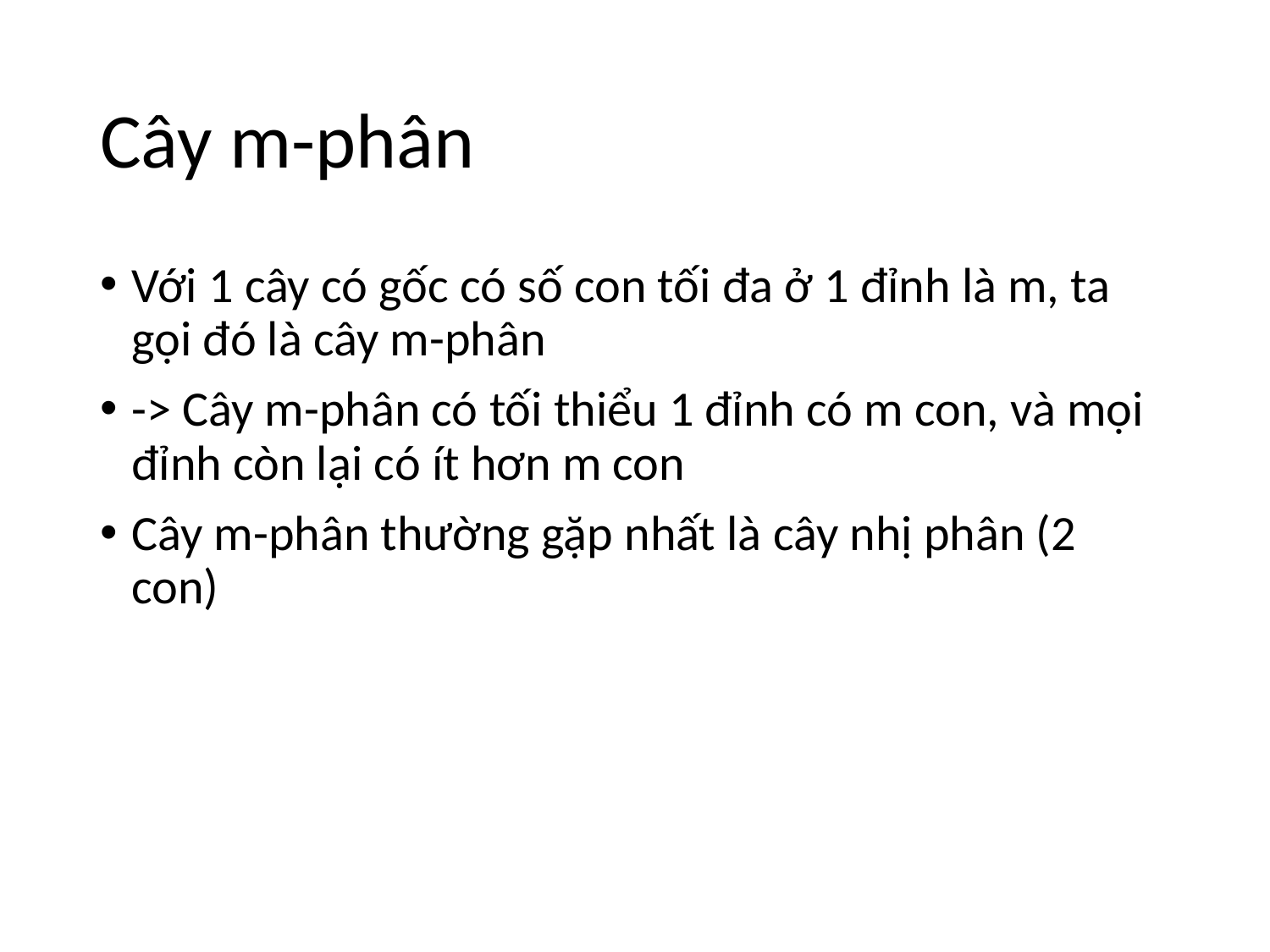

# Cây m-phân
Với 1 cây có gốc có số con tối đa ở 1 đỉnh là m, ta gọi đó là cây m-phân
-> Cây m-phân có tối thiểu 1 đỉnh có m con, và mọi đỉnh còn lại có ít hơn m con
Cây m-phân thường gặp nhất là cây nhị phân (2 con)